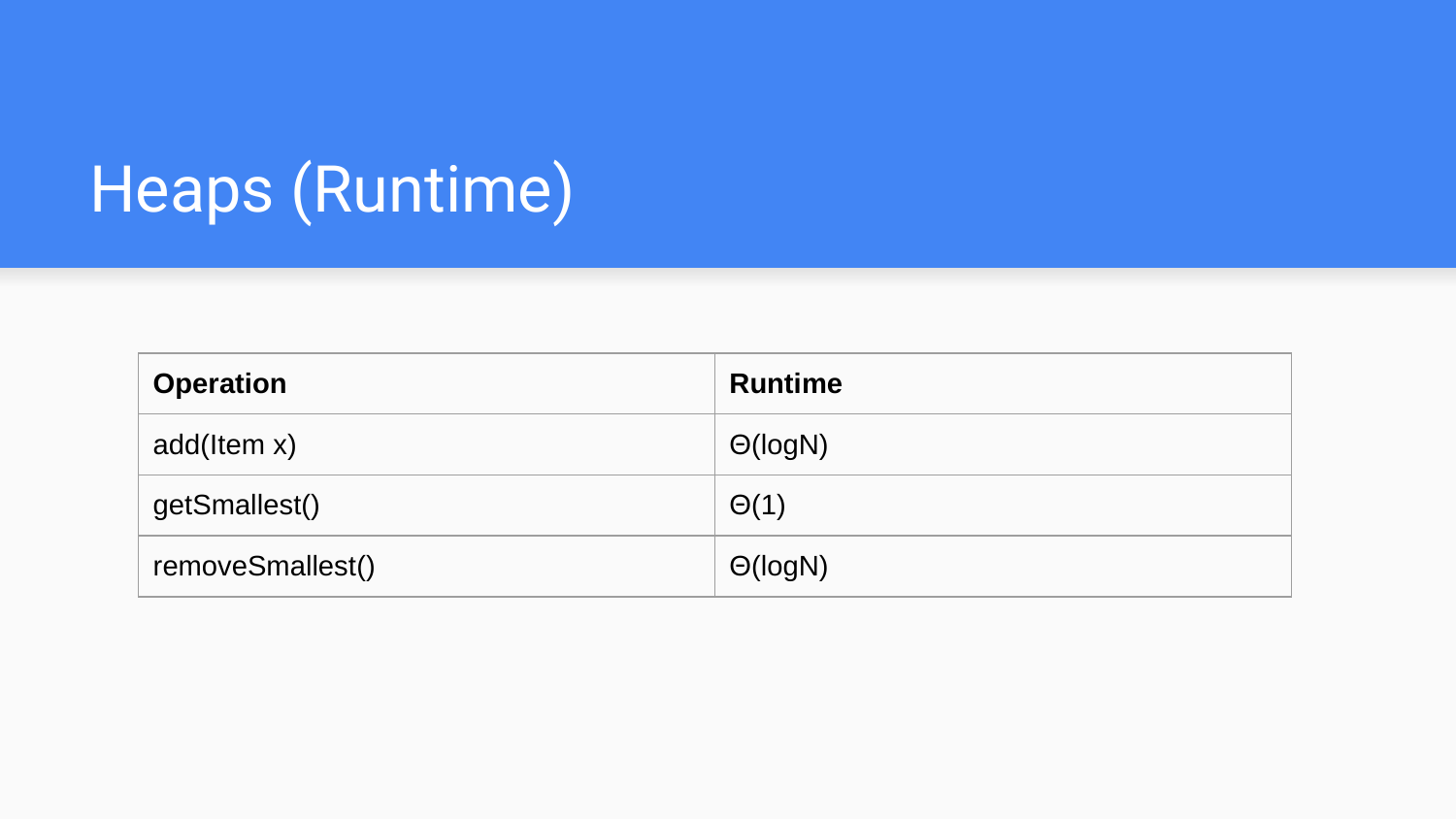

# Heaps (Runtime)
| Operation | Runtime |
| --- | --- |
| add(Item x) | Θ(logN) |
| getSmallest() | Θ(1) |
| removeSmallest() | Θ(logN) |